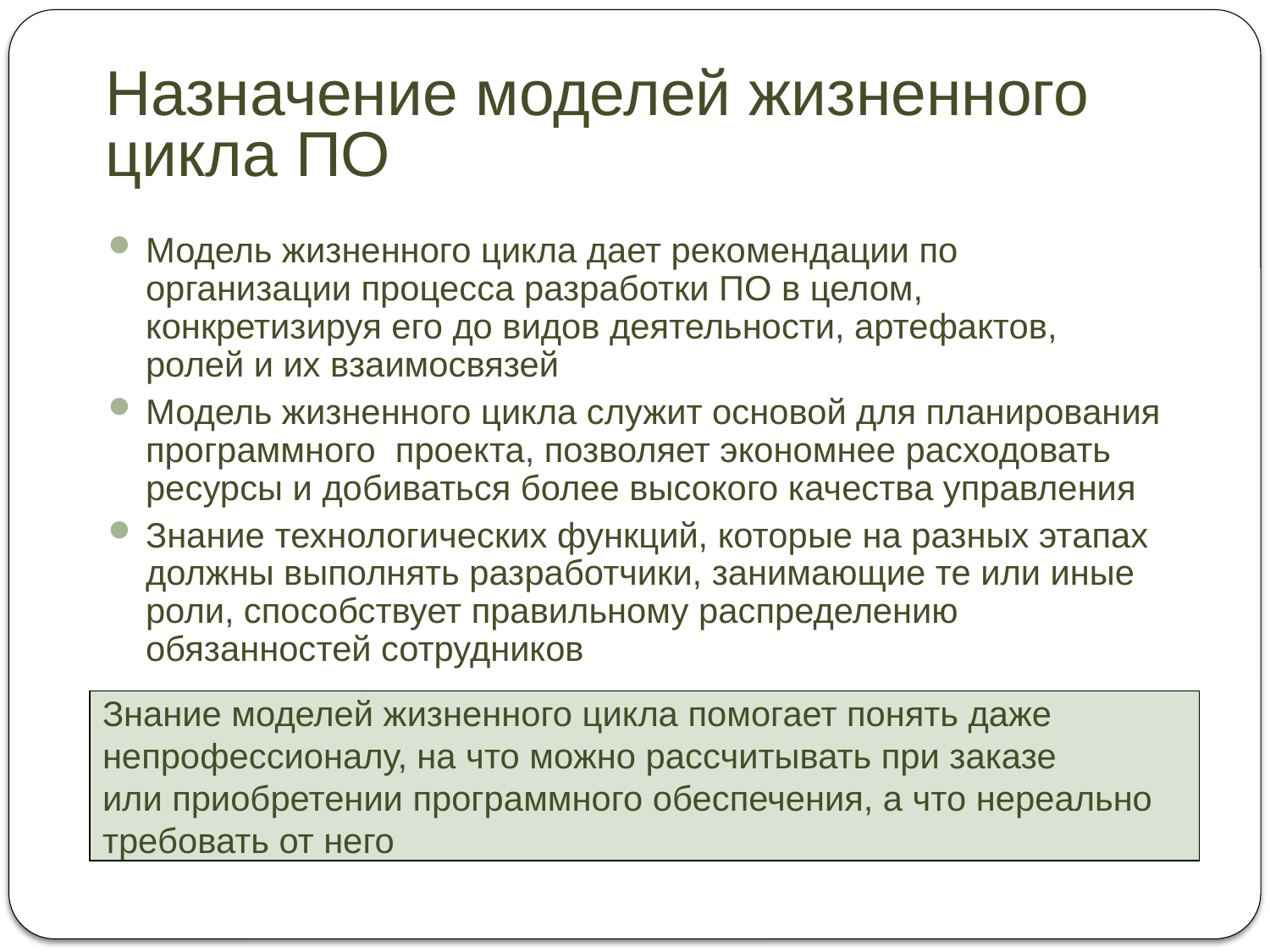

# Назначение моделей жизненного  цикла ПО
Модель жизненного цикла дает рекомендации по организации процесса разработки ПО в целом, конкретизируя его до видов деятельности, артефактов, ролей и их взаимосвязей
Модель жизненного цикла служит основой для планирования программного  проекта, позволяет экономнее расходовать ресурсы и добиваться более высокого качества управления
Знание технологических функций, которые на разных этапах должны выполнять разработчики, занимающие те или иные роли, способствует правильному распределению обязанностей сотрудников

Знание моделей жизненного цикла помогает понять даже
непрофессионалу, на что можно рассчитывать при заказе
или приобретении программного обеспечения, а что нереально
требовать от него